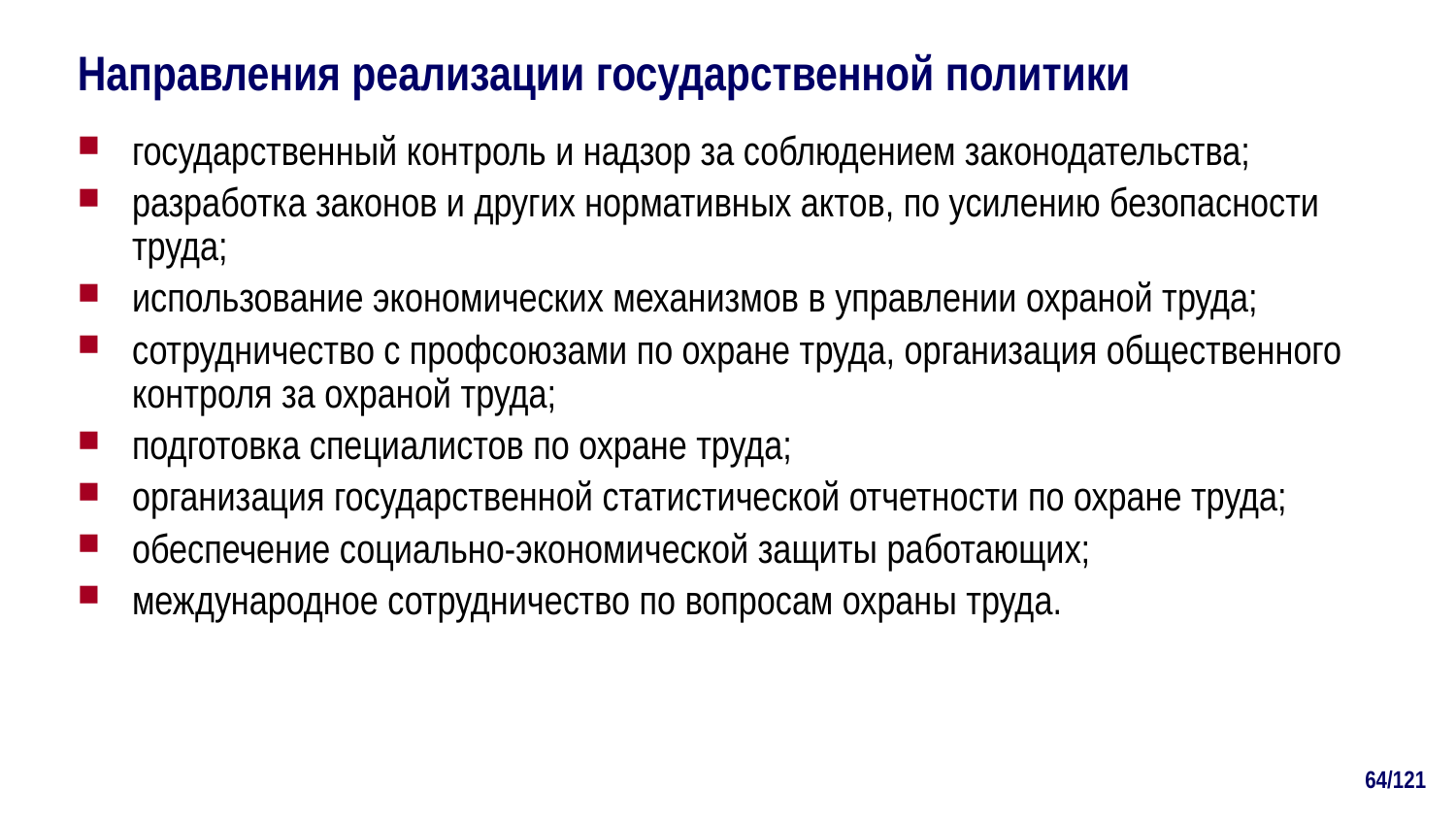

# Направления реализации государственной политики
государственный контроль и надзор за соблюдением законодательства;
разработка законов и других нормативных актов, по усилению безопасности труда;
использование экономических механизмов в управлении охраной труда;
сотрудничество с профсоюзами по охране труда, организация общественного контроля за охраной труда;
подготовка специалистов по охране труда;
организация государственной статистической отчетности по охране труда;
обеспечение социально-экономической защиты работающих;
международное сотрудничество по вопросам охраны труда.